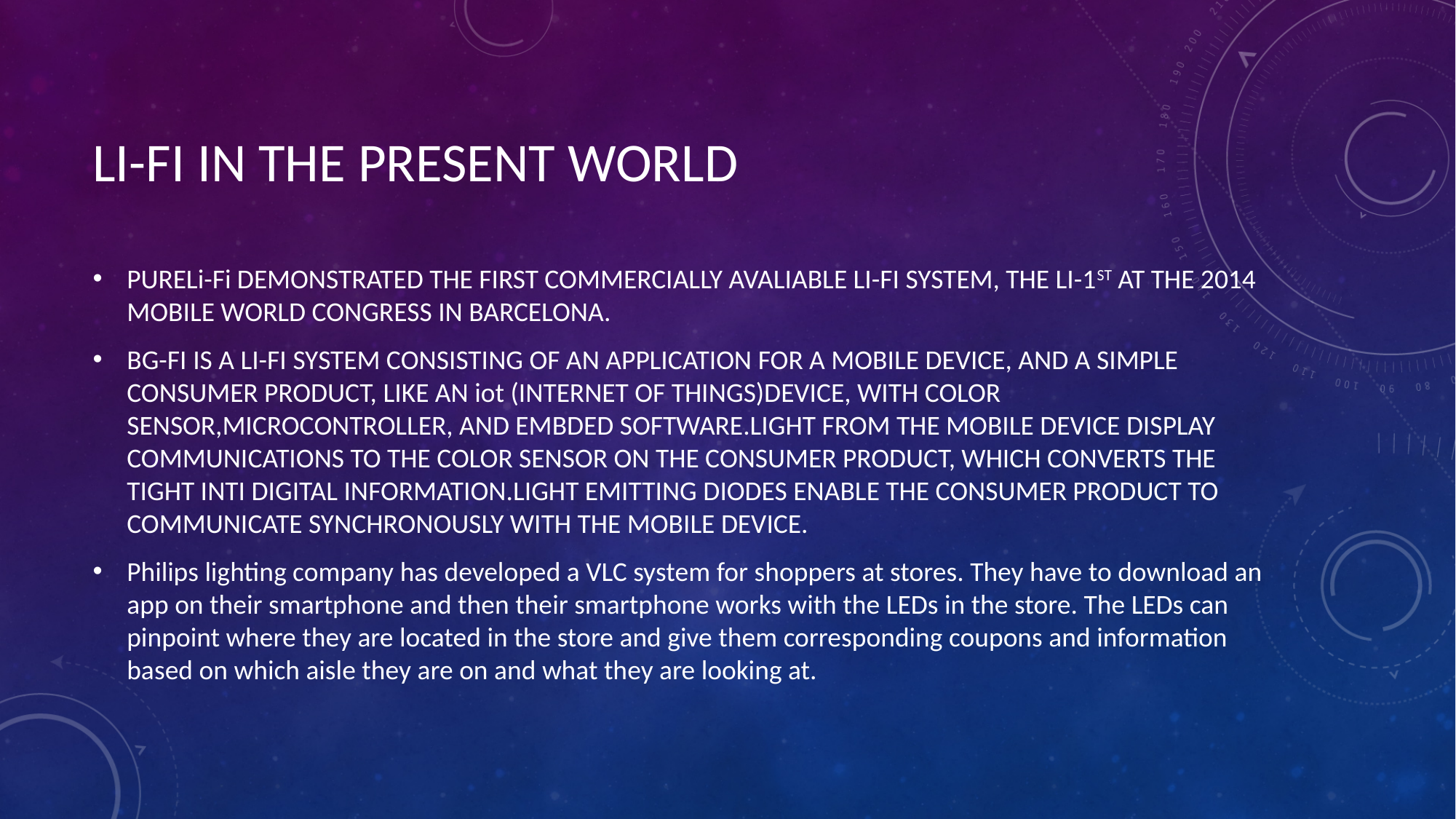

# LI-FI IN THE PRESENT WORLD
PURELi-Fi DEMONSTRATED THE FIRST COMMERCIALLY AVALIABLE LI-FI SYSTEM, THE LI-1ST AT THE 2014 MOBILE WORLD CONGRESS IN BARCELONA.
BG-FI IS A LI-FI SYSTEM CONSISTING OF AN APPLICATION FOR A MOBILE DEVICE, AND A SIMPLE CONSUMER PRODUCT, LIKE AN iot (INTERNET OF THINGS)DEVICE, WITH COLOR SENSOR,MICROCONTROLLER, AND EMBDED SOFTWARE.LIGHT FROM THE MOBILE DEVICE DISPLAY COMMUNICATIONS TO THE COLOR SENSOR ON THE CONSUMER PRODUCT, WHICH CONVERTS THE TIGHT INTI DIGITAL INFORMATION.LIGHT EMITTING DIODES ENABLE THE CONSUMER PRODUCT TO COMMUNICATE SYNCHRONOUSLY WITH THE MOBILE DEVICE.
Philips lighting company has developed a VLC system for shoppers at stores. They have to download an app on their smartphone and then their smartphone works with the LEDs in the store. The LEDs can pinpoint where they are located in the store and give them corresponding coupons and information based on which aisle they are on and what they are looking at.